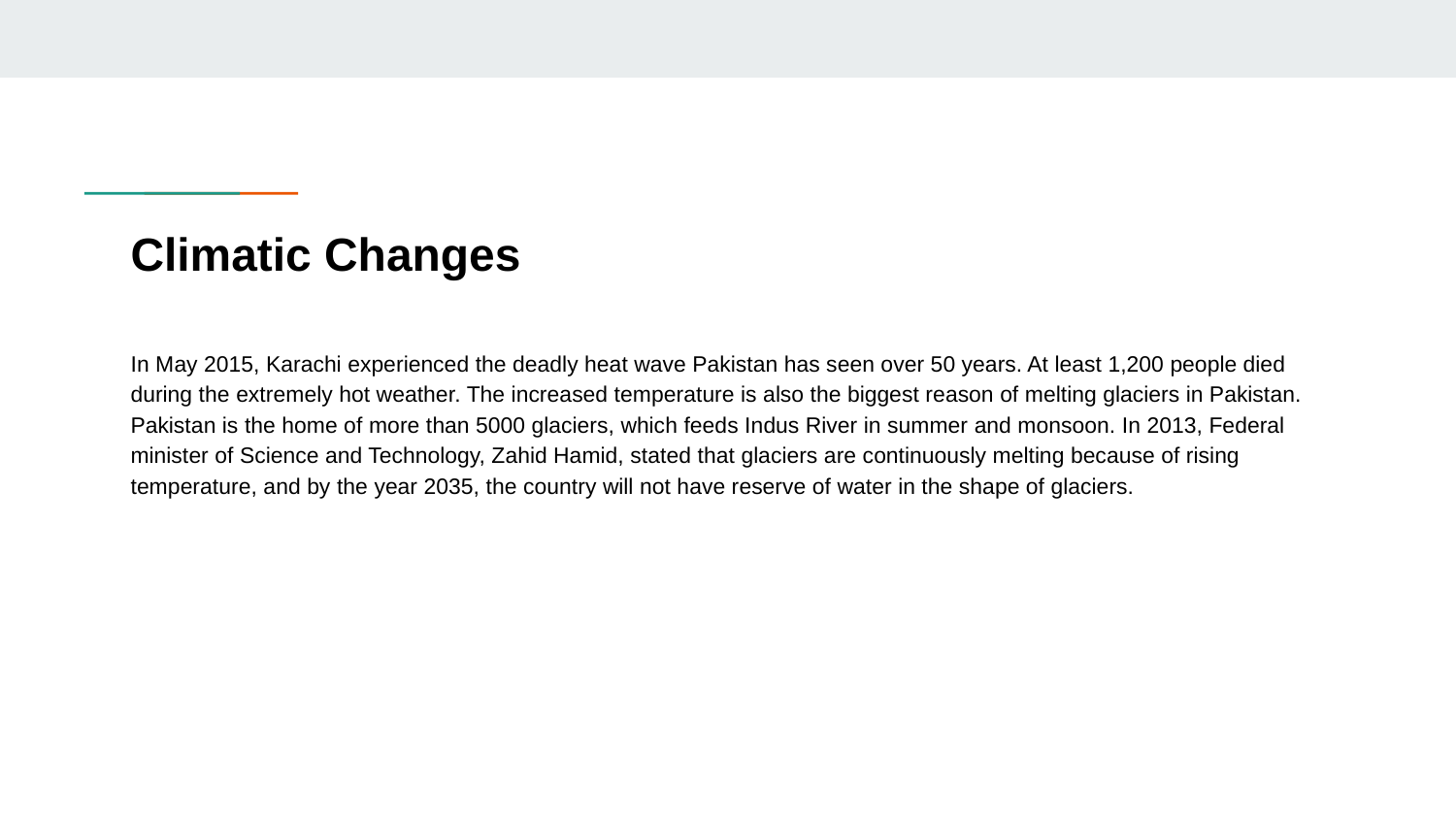

# Climatic Changes
In May 2015, Karachi experienced the deadly heat wave Pakistan has seen over 50 years. At least 1,200 people died during the extremely hot weather. The increased temperature is also the biggest reason of melting glaciers in Pakistan. Pakistan is the home of more than 5000 glaciers, which feeds Indus River in summer and monsoon. In 2013, Federal minister of Science and Technology, Zahid Hamid, stated that glaciers are continuously melting because of rising temperature, and by the year 2035, the country will not have reserve of water in the shape of glaciers.